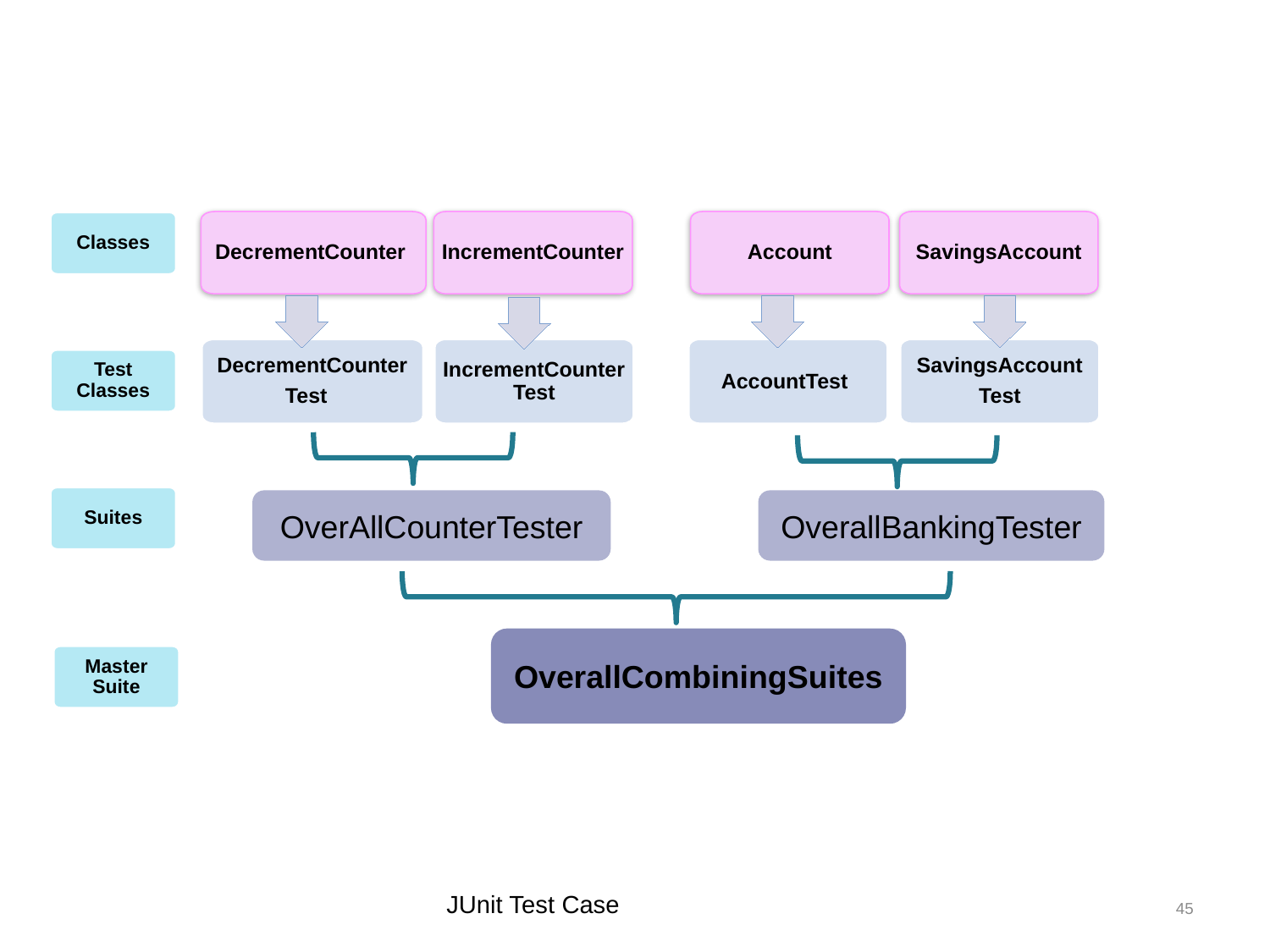

Combining Test Suites (Contd.)
Classes
DecrementCounter
IncrementCounter
Account
SavingsAccount

DecrementCounter
Test
IncrementCounter Test
AccountTest
SavingsAccount
Test
Test Classes

Suites
OverAllCounterTester
OverallBankingTester
OverallCombiningSuites
Master Suite
JUnit Test Case
45